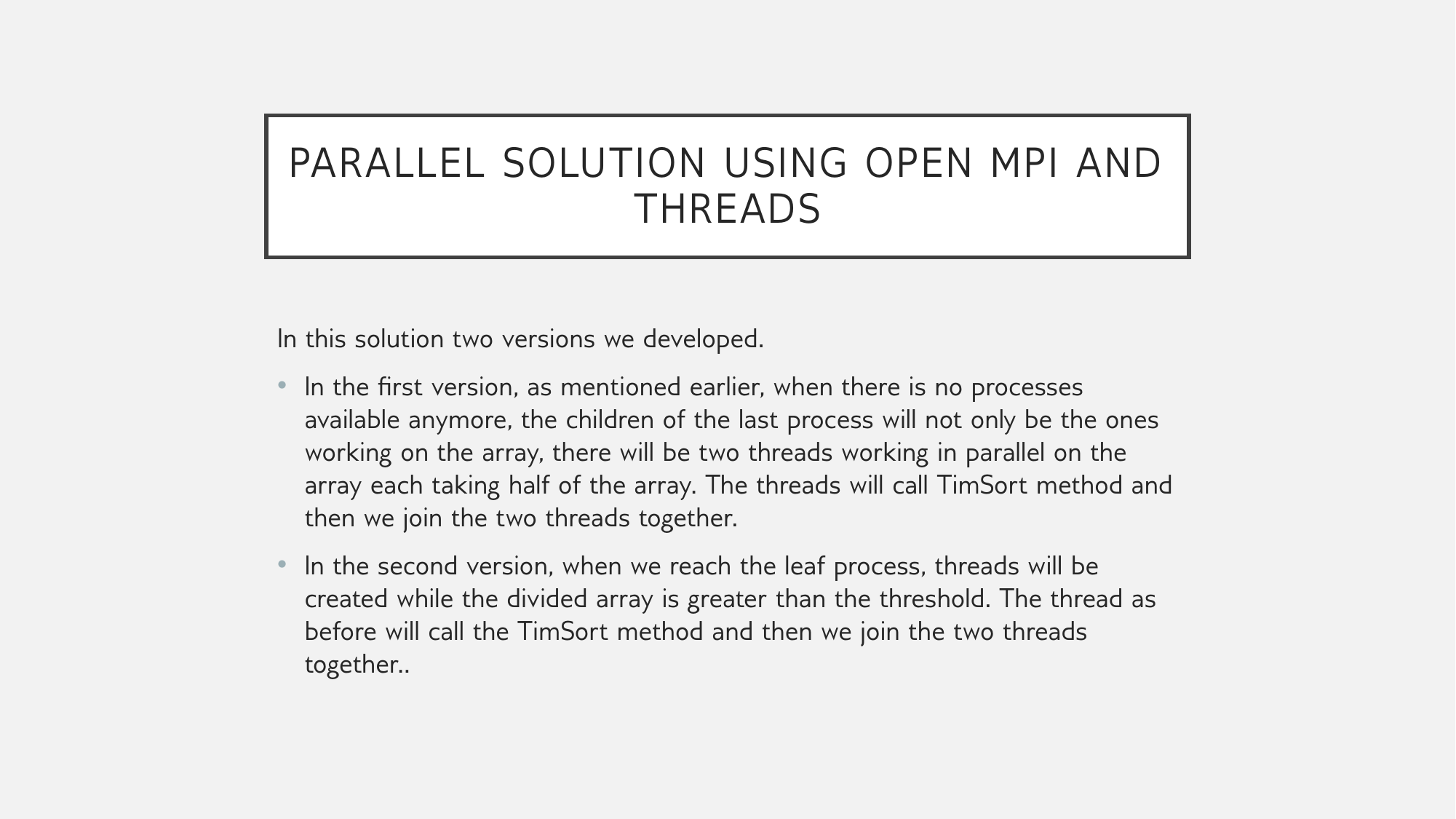

# Parallel solution using open mpi and threads
In this solution two versions we developed.
In the first version, as mentioned earlier, when there is no processes available anymore, the children of the last process will not only be the ones working on the array, there will be two threads working in parallel on the array each taking half of the array. The threads will call TimSort method and then we join the two threads together.
In the second version, when we reach the leaf process, threads will be created while the divided array is greater than the threshold. The thread as before will call the TimSort method and then we join the two threads together..